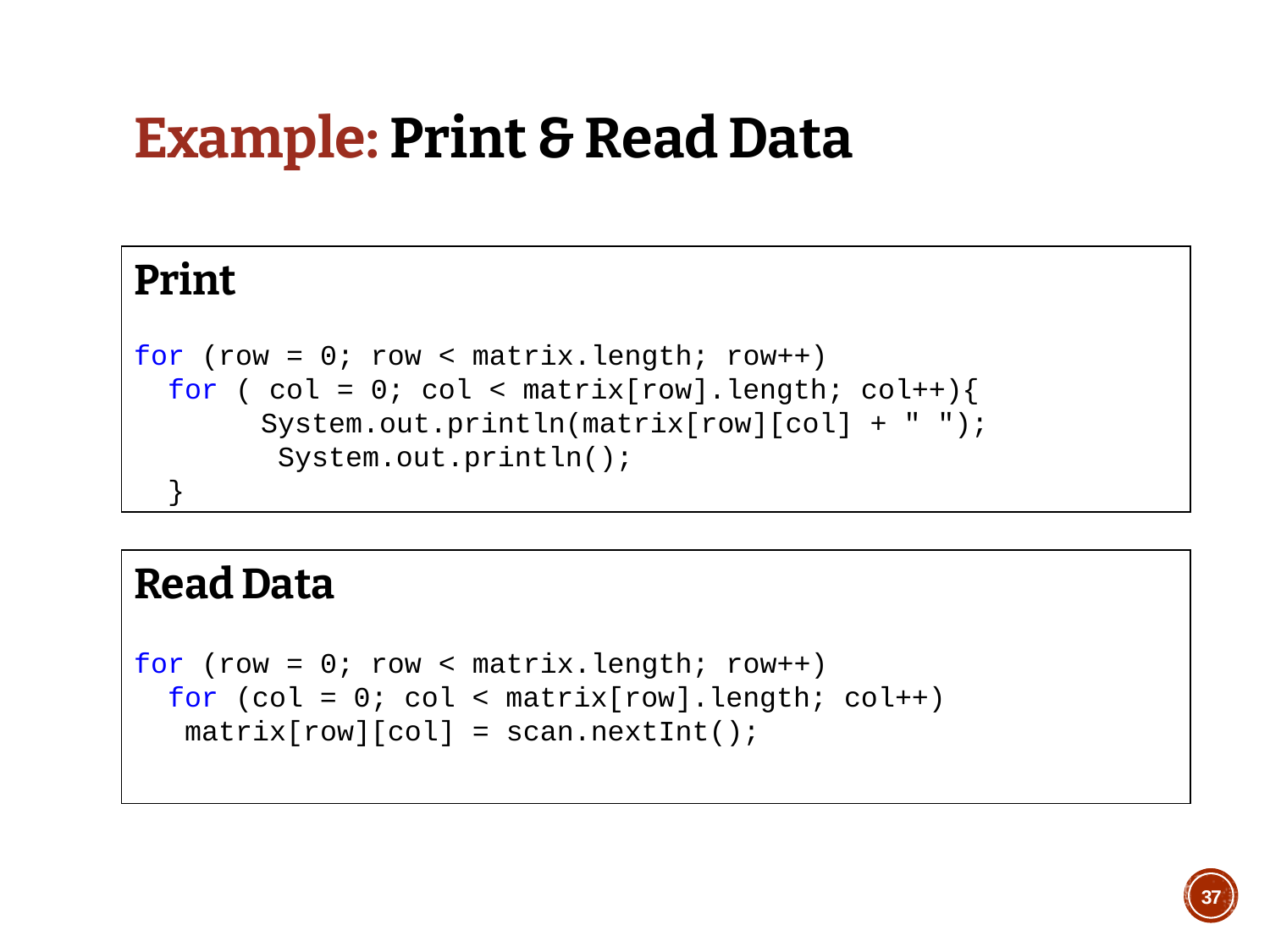

Example: Print & Read Data
Print

for (row = 0; row < matrix.length; row++)
  for ( col = 0; col < matrix[row].length; col++){
	System.out.println(matrix[row][col] + " ");
	 System.out.println();
  }
Read Data

for (row = 0; row < matrix.length; row++)
  for (col = 0; col < matrix[row].length; col++)
   matrix[row][col] = scan.nextInt();

37